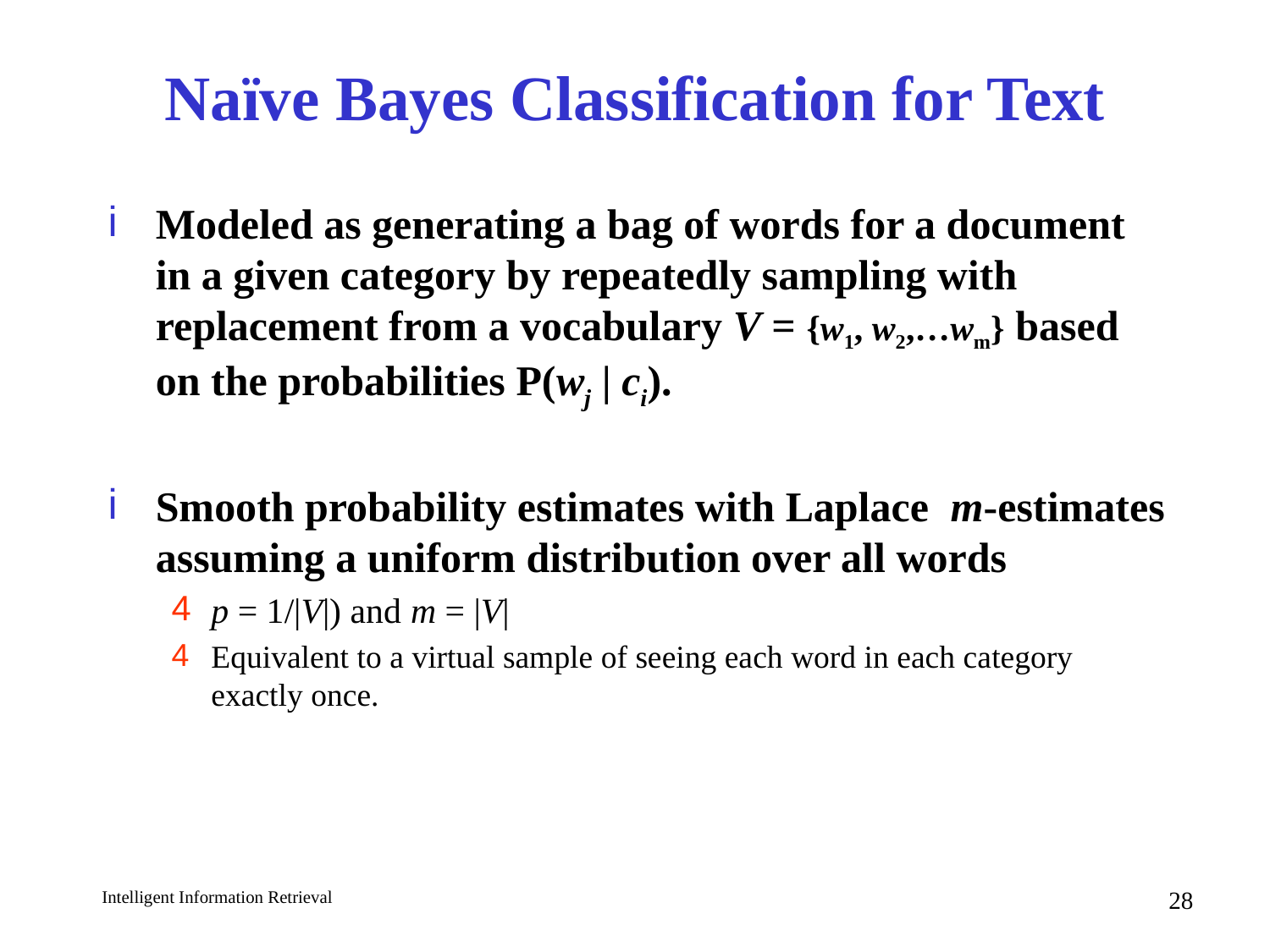

# Naïve Bayes Classification for Text
Modeled as generating a bag of words for a document in a given category by repeatedly sampling with replacement from a vocabulary V = {w1, w2,…wm} based on the probabilities P(wj | ci).

Smooth probability estimates with Laplace  m-estimates assuming a uniform distribution over all words
p = 1/|V|) and m = |V|
Equivalent to a virtual sample of seeing each word in each category exactly once.
28
Intelligent Information Retrieval